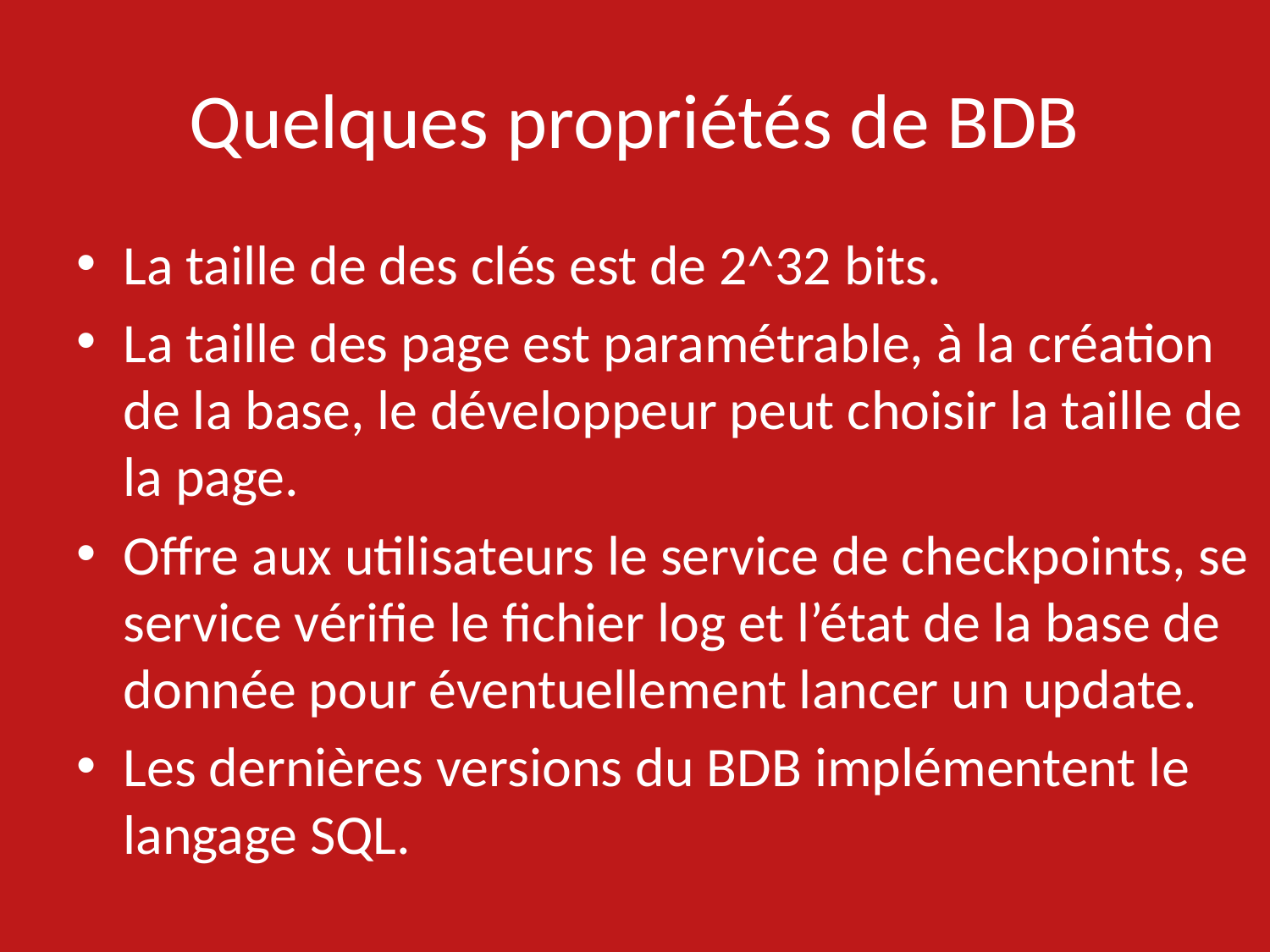

# Quelques propriétés de BDB
La taille de des clés est de 2^32 bits.
La taille des page est paramétrable, à la création de la base, le développeur peut choisir la taille de la page.
Offre aux utilisateurs le service de checkpoints, se service vérifie le fichier log et l’état de la base de donnée pour éventuellement lancer un update.
Les dernières versions du BDB implémentent le langage SQL.

22